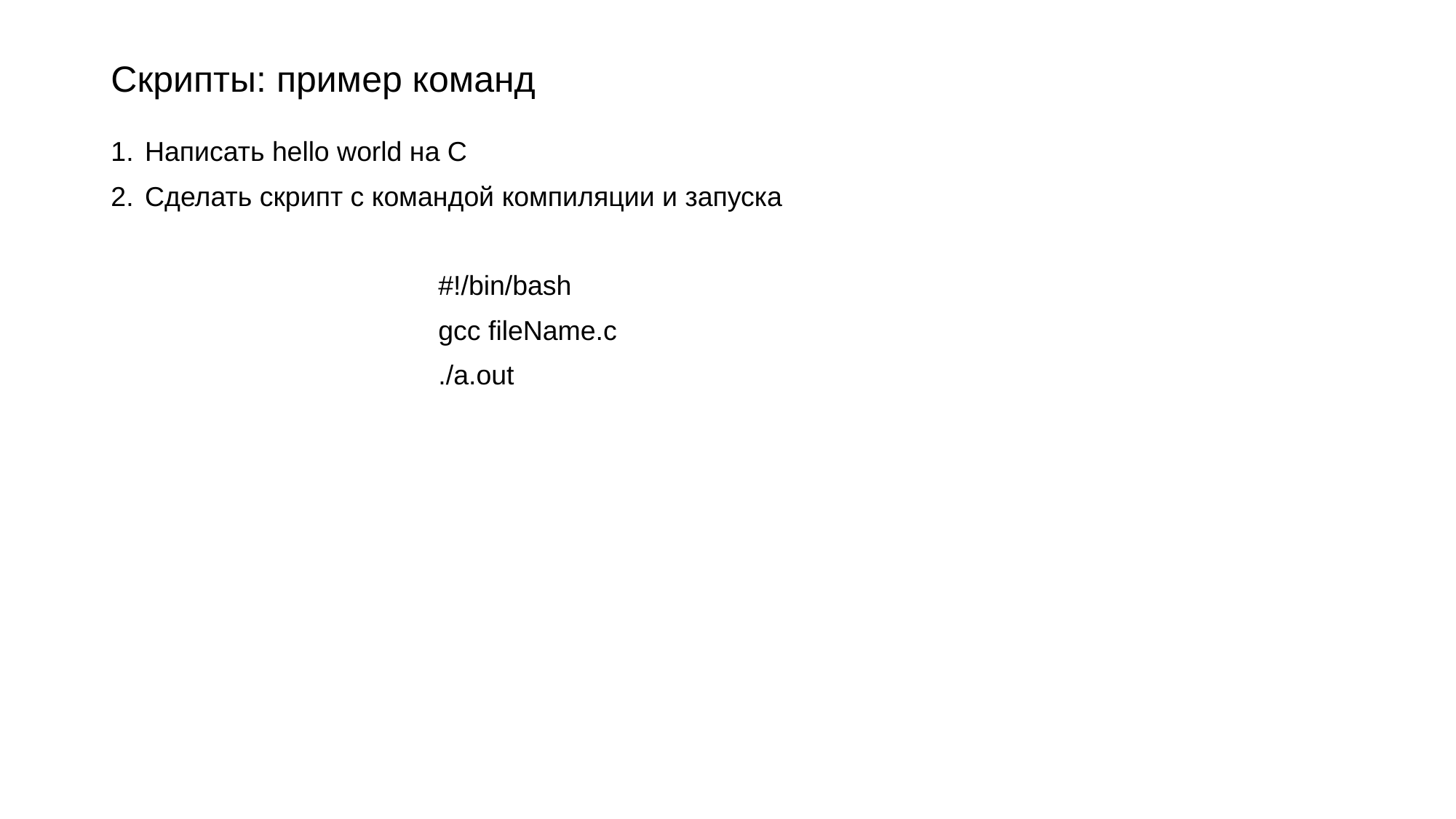

# Скрипты: пример команд
Написать hello world на С
Сделать скрипт с командой компиляции и запуска

			#!/bin/bash
			gcc fileName.c
			./a.out